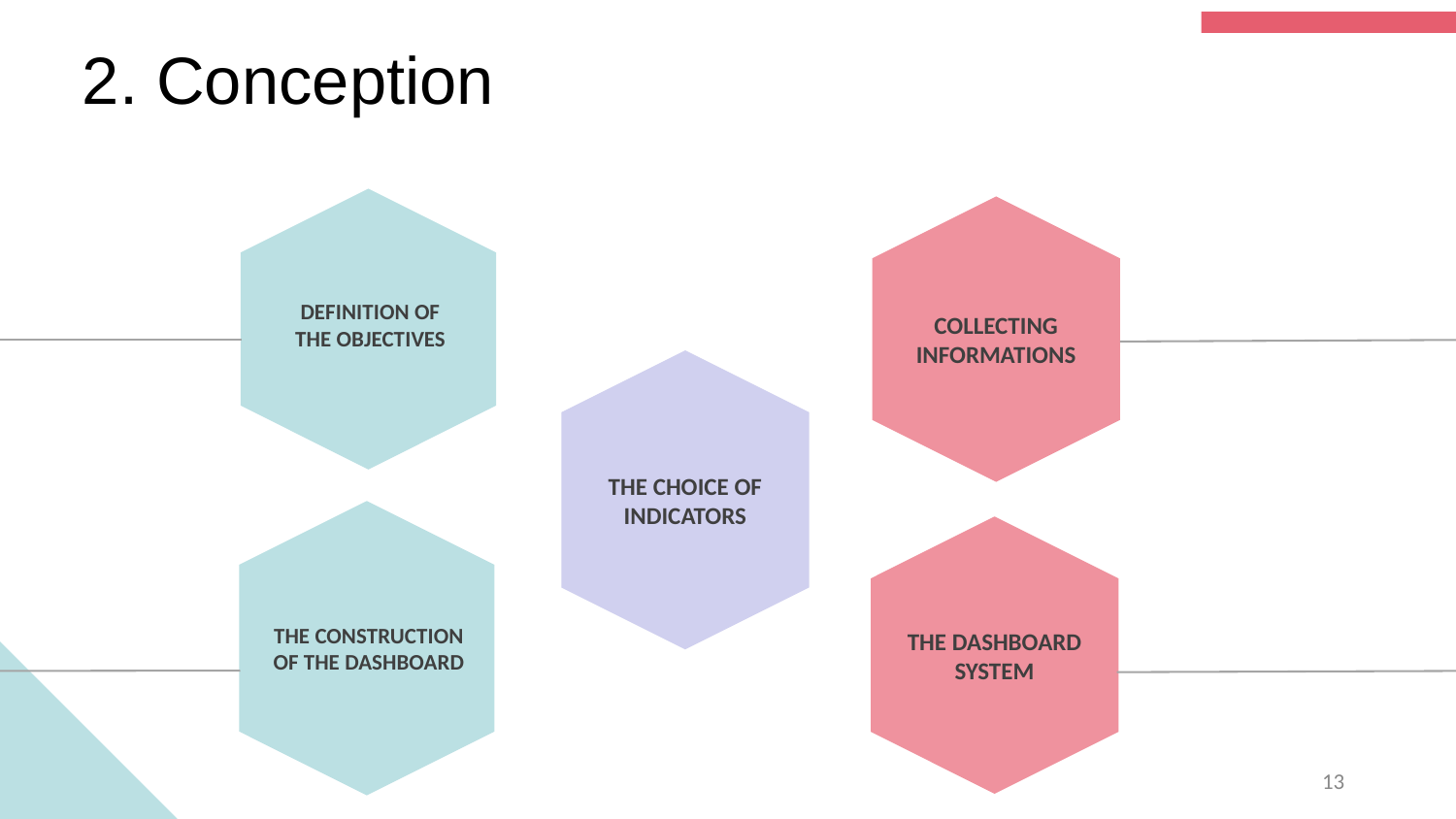

2. Conception

DEFINITION OF
THE OBJECTIVES

COLLECTING
INFORMATIONS

THE CHOICE OF
INDICATORS

THE CONSTRUCTION
OF THE DASHBOARD

THE DASHBOARD
SYSTEM

13